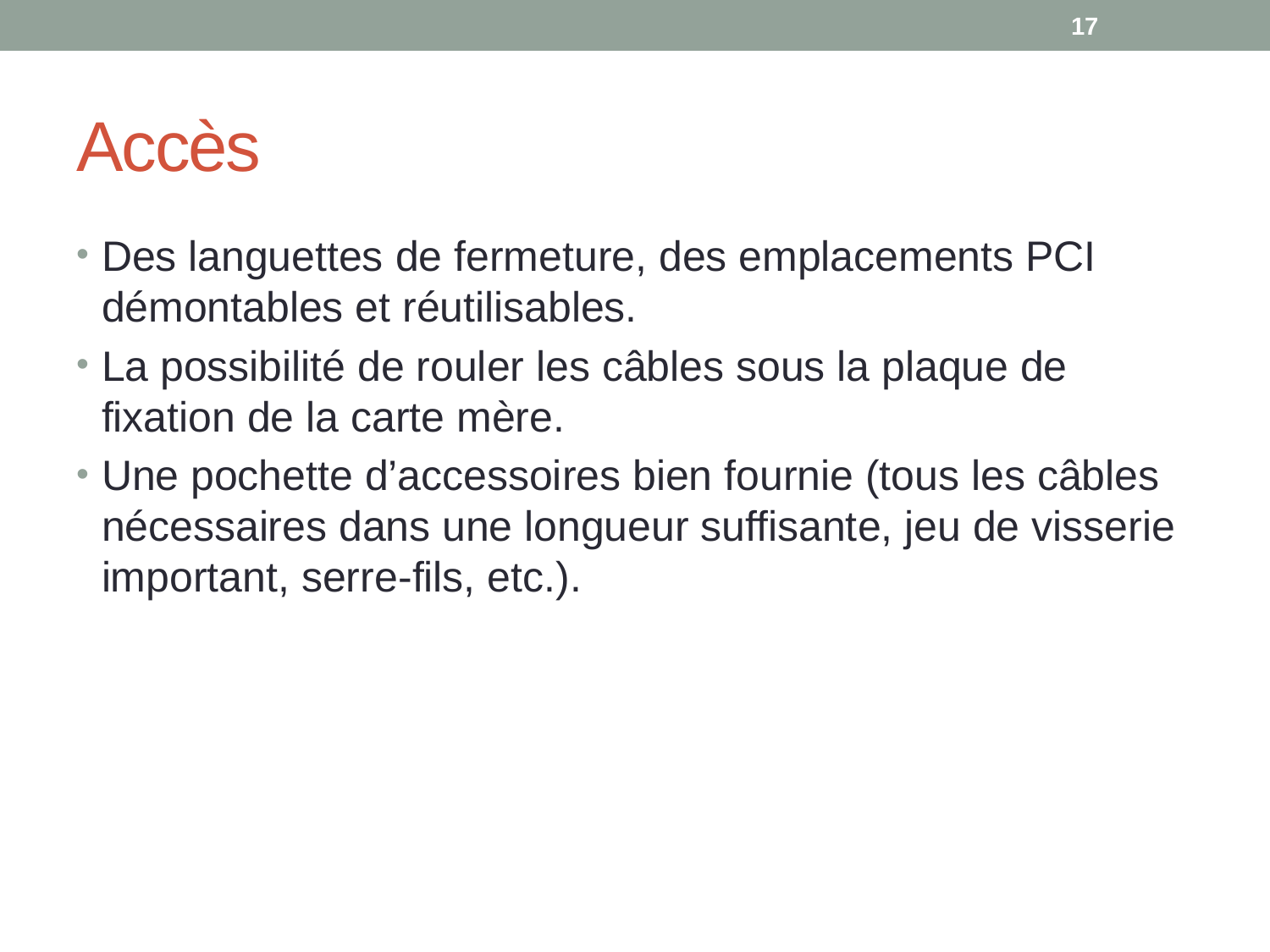

17
# Accès
Des languettes de fermeture, des emplacements PCI démontables et réutilisables.
La possibilité de rouler les câbles sous la plaque de fixation de la carte mère.
Une pochette d’accessoires bien fournie (tous les câbles nécessaires dans une longueur suffisante, jeu de visserie important, serre-fils, etc.).